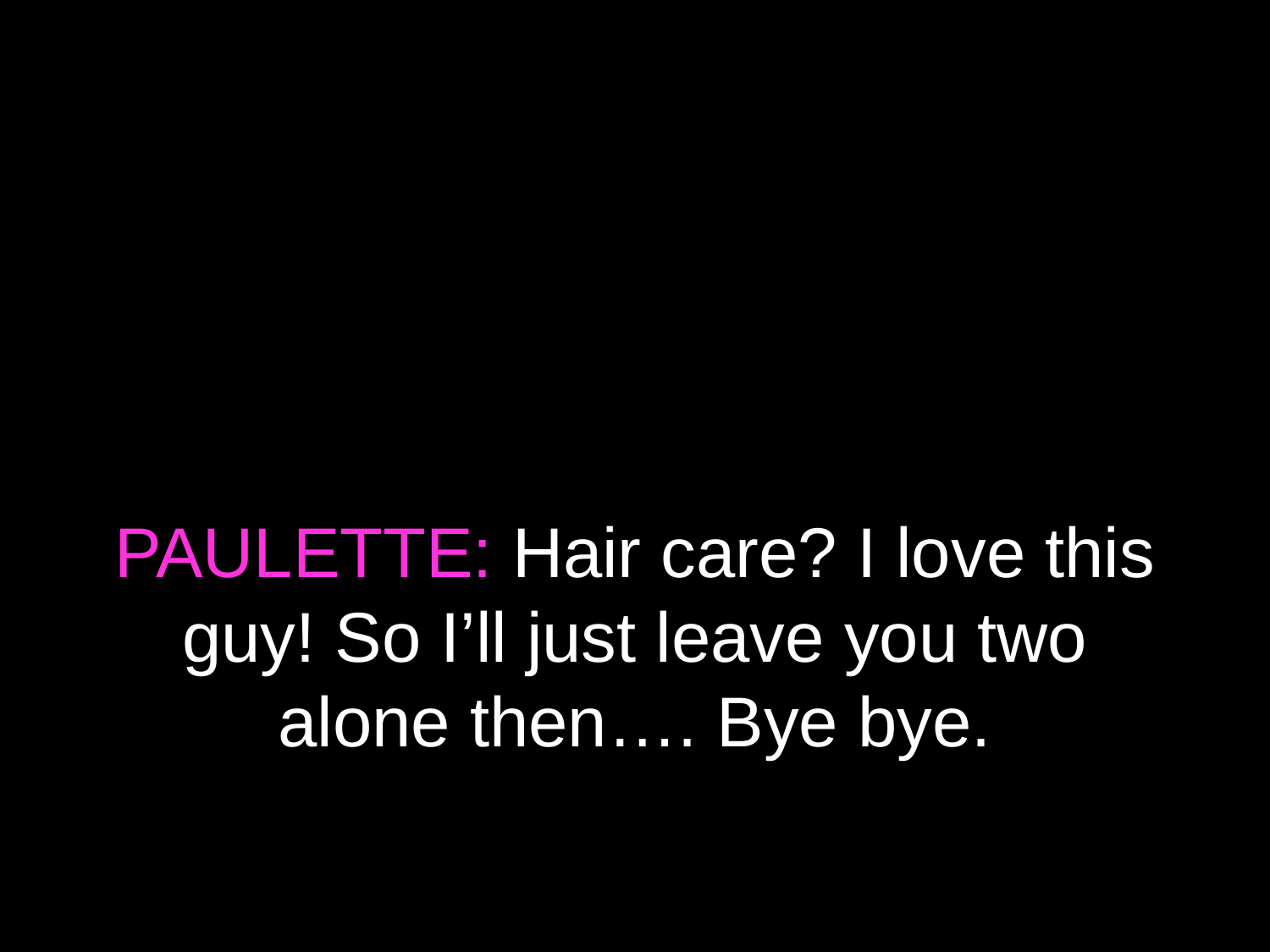

# PAULETTE: Hair care? I love this guy! So I’ll just leave you two alone then…. Bye bye.